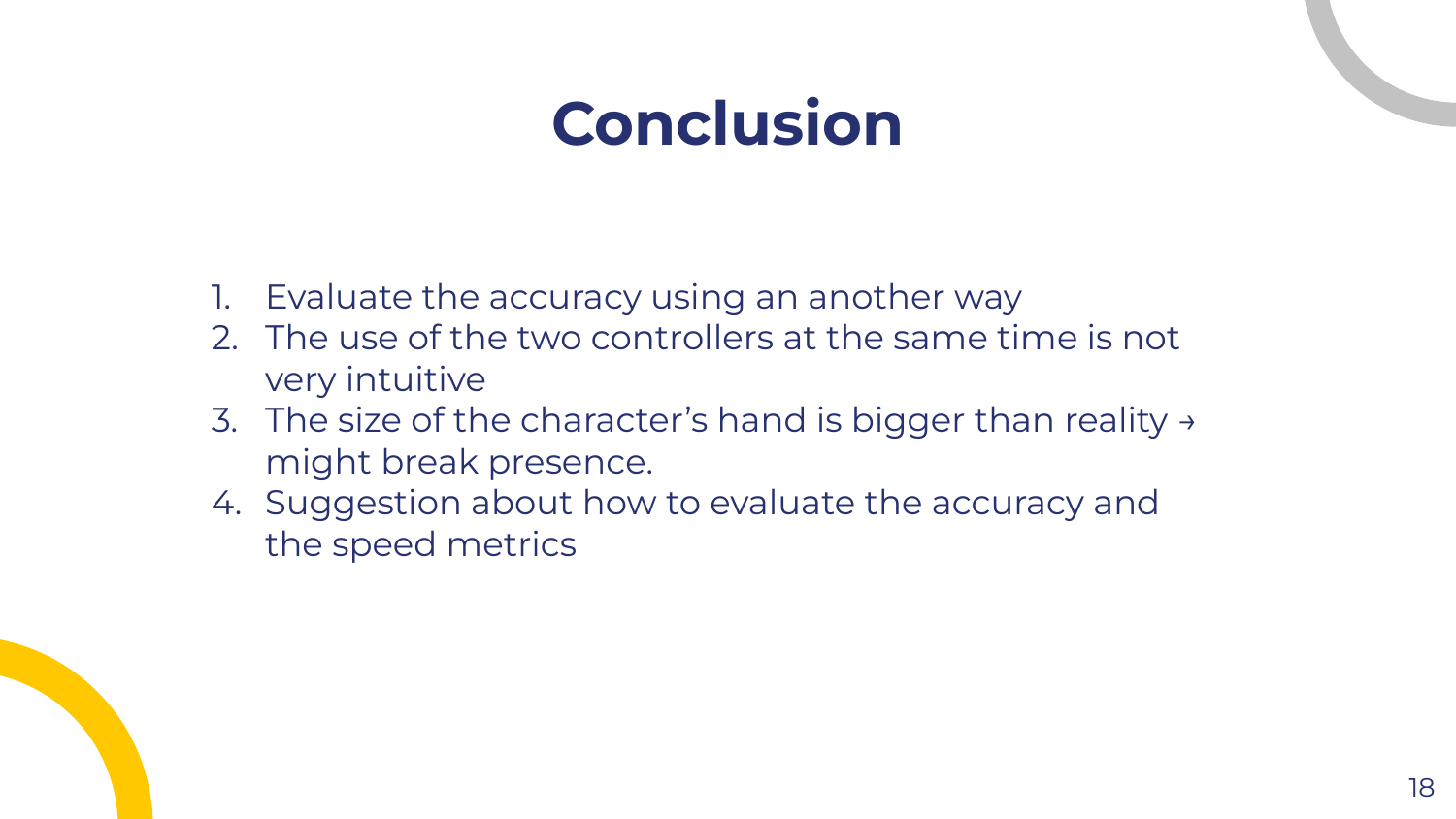

# Conclusion
Evaluate the accuracy using an another way
The use of the two controllers at the same time is not very intuitive
The size of the character’s hand is bigger than reality → might break presence.
Suggestion about how to evaluate the accuracy and the speed metrics
18